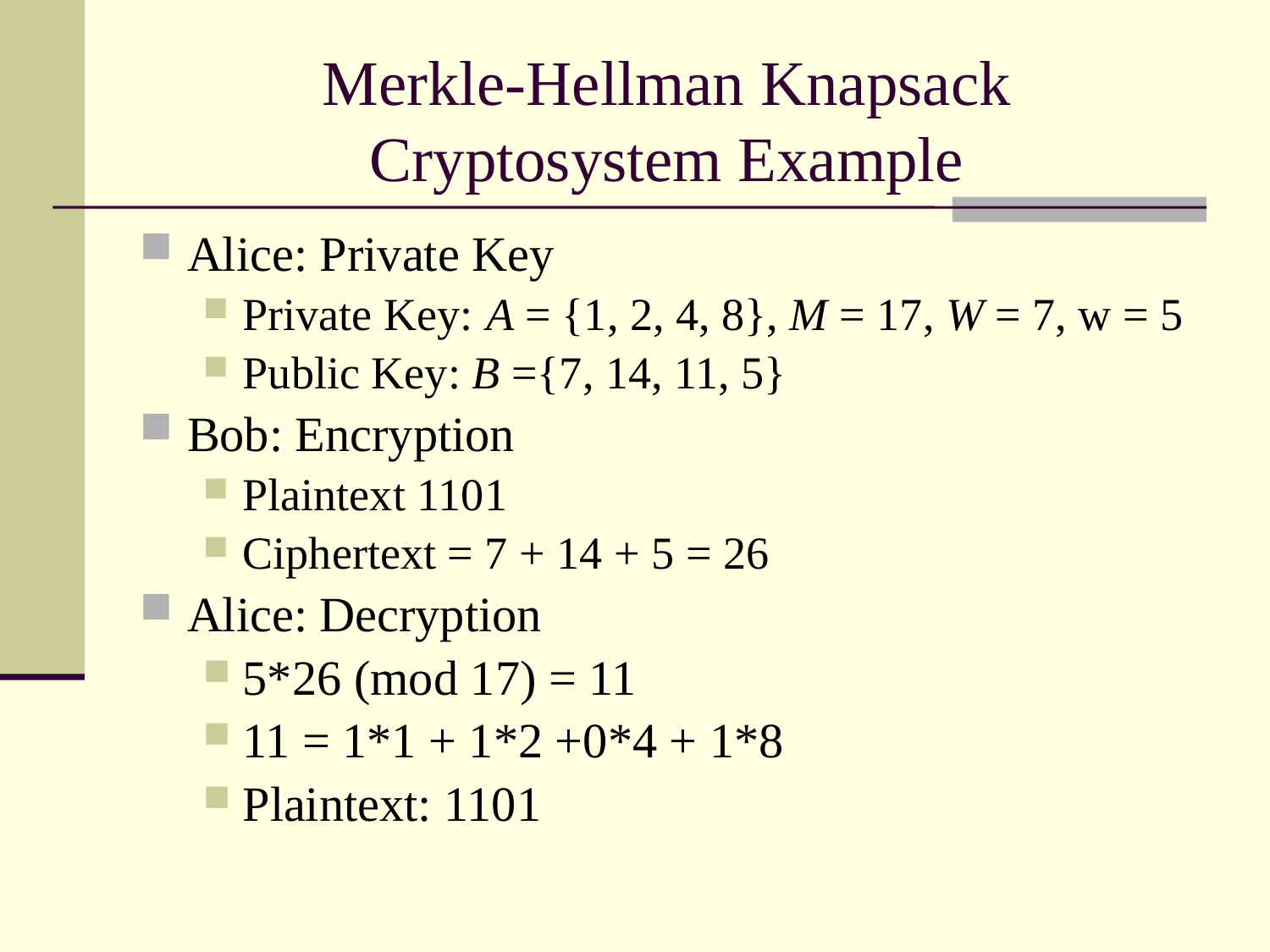

# Merkle-Hellman Knapsack Cryptosystem Example
Alice: Private Key
Private Key: A = {1, 2, 4, 8}, M = 17, W = 7, w = 5
Public Key: B ={7, 14, 11, 5}
Bob: Encryption
Plaintext 1101
Ciphertext = 7 + 14 + 5 = 26
Alice: Decryption
5*26 (mod 17) = 11
11 = 1*1 + 1*2 +0*4 + 1*8
Plaintext: 1101